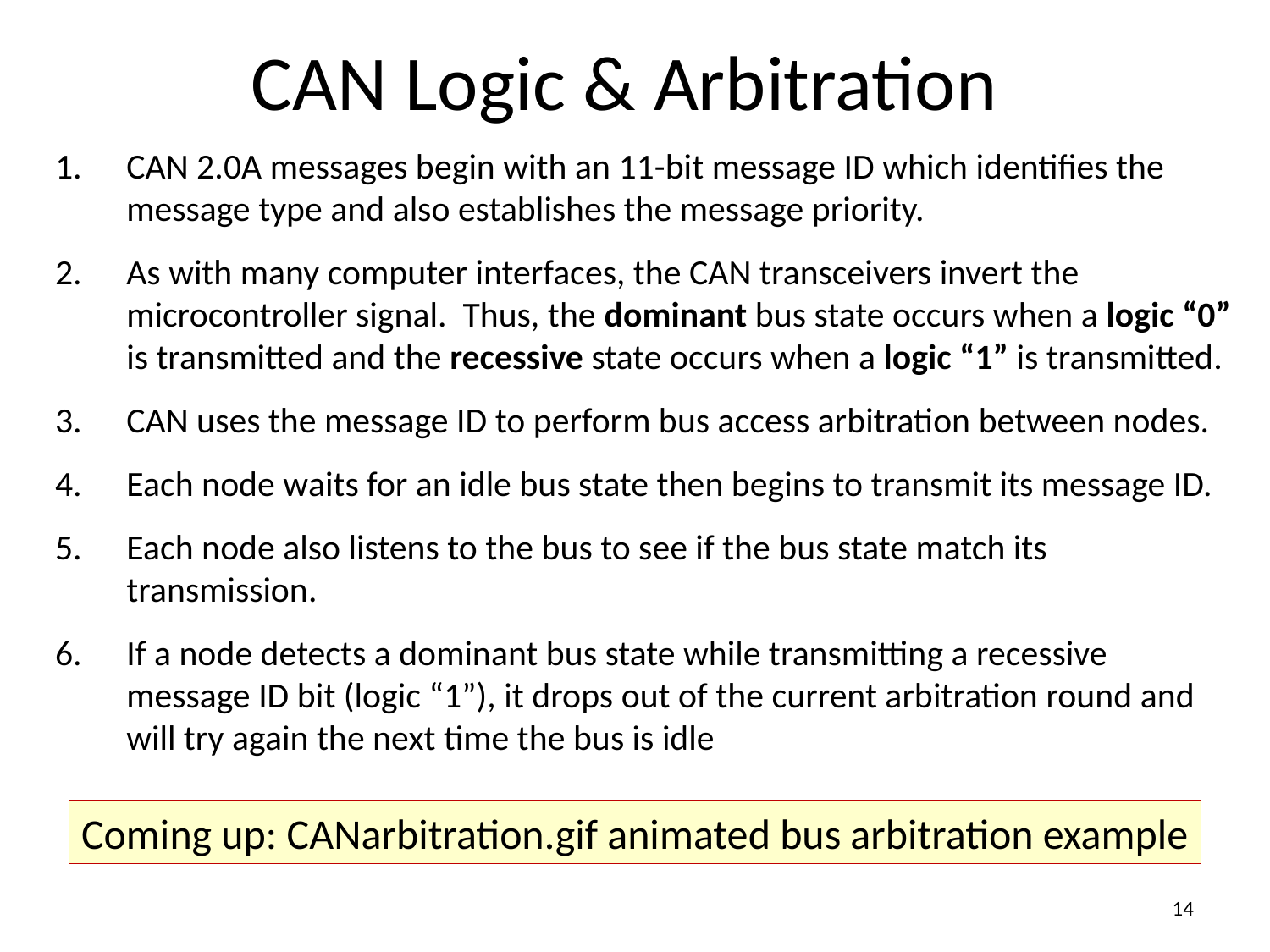

# CAN Logic & Arbitration
CAN 2.0A messages begin with an 11-bit message ID which identifies the message type and also establishes the message priority.
As with many computer interfaces, the CAN transceivers invert the microcontroller signal.  Thus, the dominant bus state occurs when a logic “0” is transmitted and the recessive state occurs when a logic “1” is transmitted.
CAN uses the message ID to perform bus access arbitration between nodes.
Each node waits for an idle bus state then begins to transmit its message ID.
Each node also listens to the bus to see if the bus state match its transmission.
If a node detects a dominant bus state while transmitting a recessive message ID bit (logic “1”), it drops out of the current arbitration round and will try again the next time the bus is idle

Coming up: CANarbitration.gif animated bus arbitration example
14